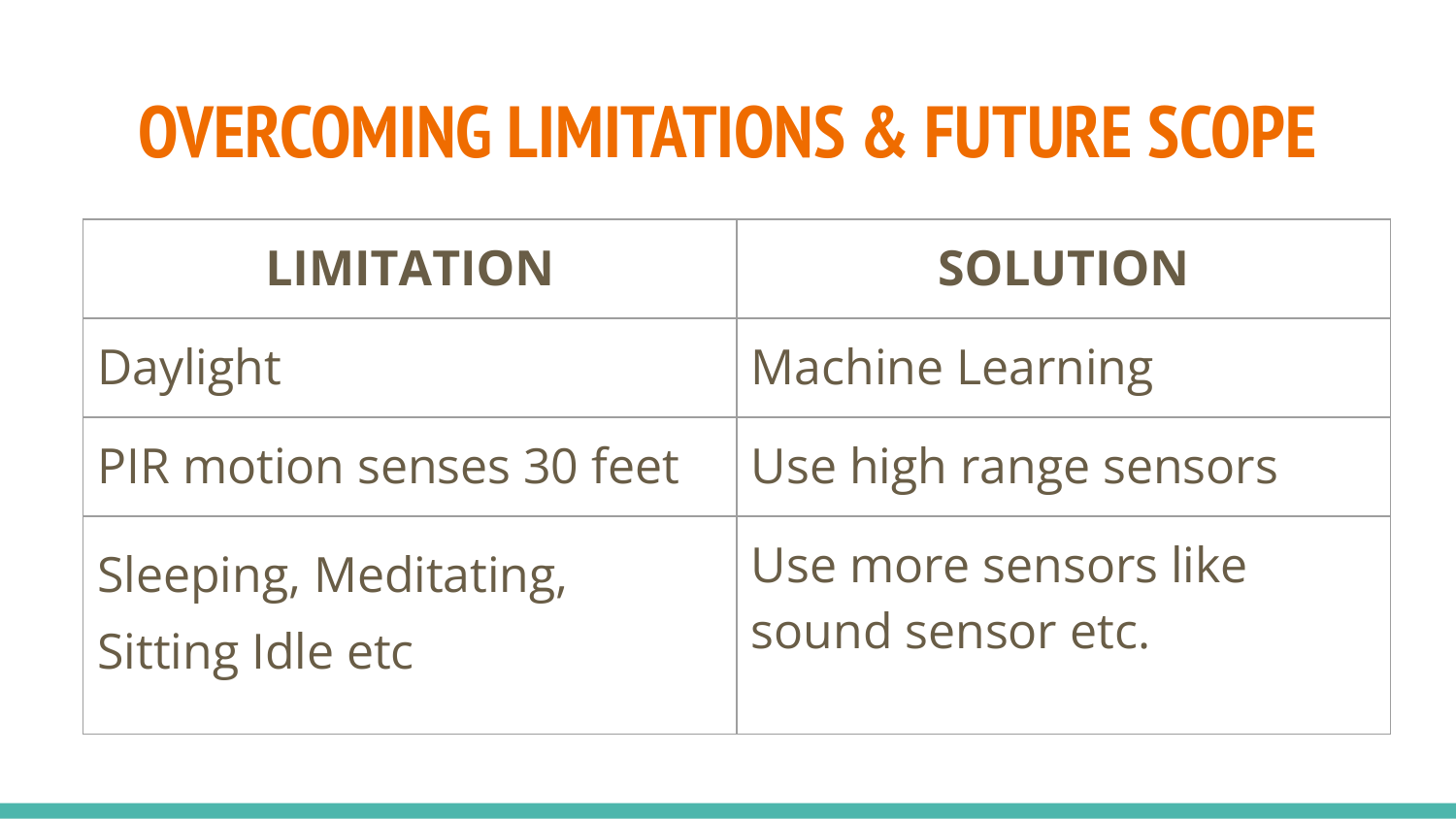

# OVERCOMING LIMITATIONS & FUTURE SCOPE
| LIMITATION | SOLUTION |
| --- | --- |
| Daylight | Machine Learning |
| PIR motion senses 30 feet | Use high range sensors |
| Sleeping, Meditating, Sitting Idle etc | Use more sensors like sound sensor etc. |